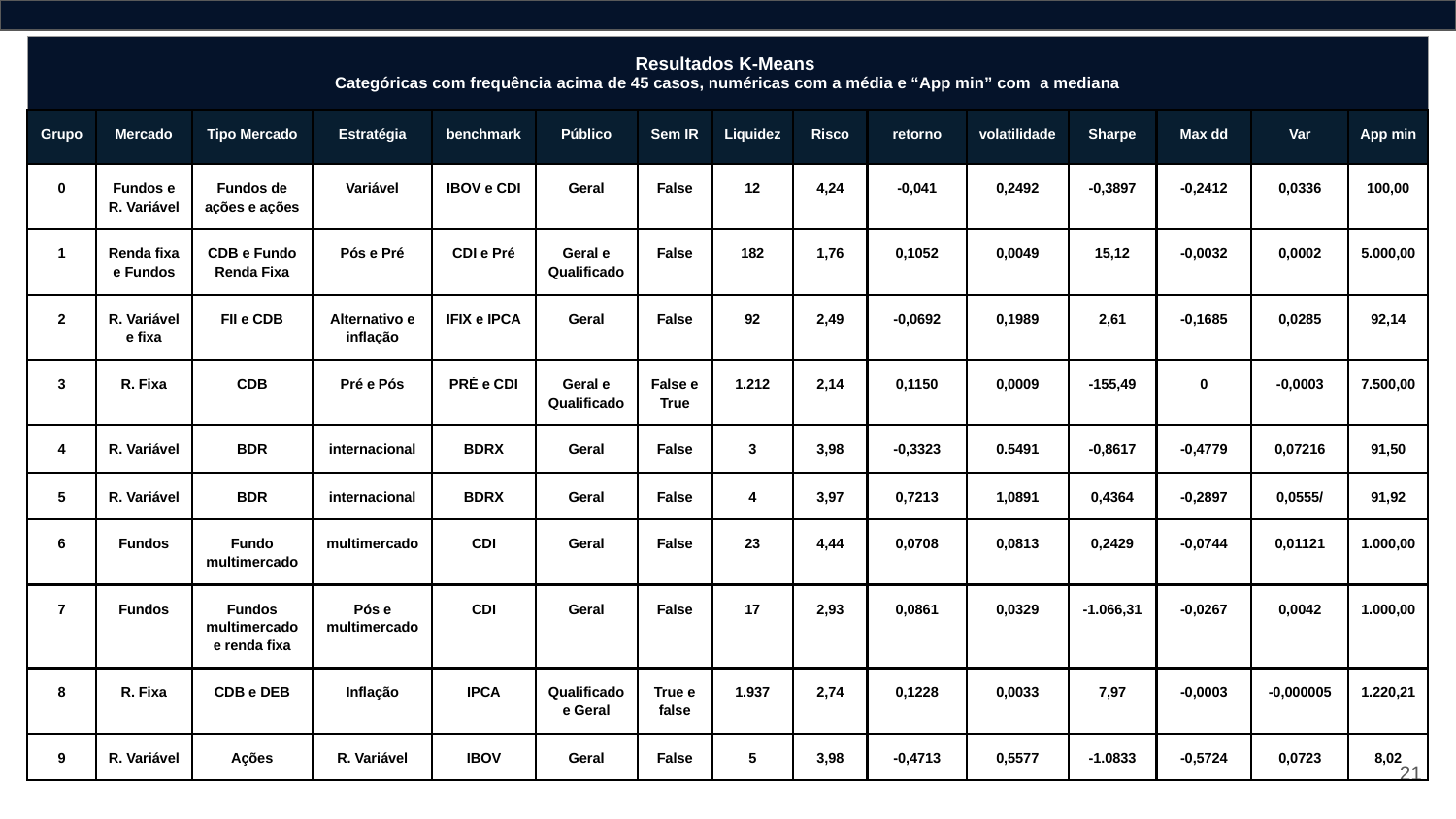

| Resultados K-Means Categóricas com frequência acima de 45 casos, numéricas com a média e “App min” com a mediana |  |  |  |  |  |  |  |  |  |  |  |  |  |  |
| --- | --- | --- | --- | --- | --- | --- | --- | --- | --- | --- | --- | --- | --- | --- |
| Grupo | Mercado | Tipo Mercado | Estratégia | benchmark | Público | Sem IR | Liquidez | Risco | retorno | volatilidade | Sharpe | Max dd | Var | App min |
| 0 | Fundos e R. Variável | Fundos de ações e ações | Variável | IBOV e CDI | Geral | False | 12 | 4,24 | -0,041 | 0,2492 | -0,3897 | -0,2412 | 0,0336 | 100,00 |
| 1 | Renda fixa e Fundos | CDB e Fundo Renda Fixa | Pós e Pré | CDI e Pré | Geral e Qualificado | False | 182 | 1,76 | 0,1052 | 0,0049 | 15,12 | -0,0032 | 0,0002 | 5.000,00 |
| 2 | R. Variável e fixa | FII e CDB | Alternativo e inflação | IFIX e IPCA | Geral | False | 92 | 2,49 | -0,0692 | 0,1989 | 2,61 | -0,1685 | 0,0285 | 92,14 |
| 3 | R. Fixa | CDB | Pré e Pós | PRÉ e CDI | Geral e Qualificado | False e True | 1.212 | 2,14 | 0,1150 | 0,0009 | -155,49 | 0 | -0,0003 | 7.500,00 |
| 4 | R. Variável | BDR | internacional | BDRX | Geral | False | 3 | 3,98 | -0,3323 | 0.5491 | -0,8617 | -0,4779 | 0,07216 | 91,50 |
| 5 | R. Variável | BDR | internacional | BDRX | Geral | False | 4 | 3,97 | 0,7213 | 1,0891 | 0,4364 | -0,2897 | 0,0555/ | 91,92 |
| 6 | Fundos | Fundo multimercado | multimercado | CDI | Geral | False | 23 | 4,44 | 0,0708 | 0,0813 | 0,2429 | -0,0744 | 0,01121 | 1.000,00 |
| 7 | Fundos | Fundos multimercado e renda fixa | Pós e multimercado | CDI | Geral | False | 17 | 2,93 | 0,0861 | 0,0329 | -1.066,31 | -0,0267 | 0,0042 | 1.000,00 |
| 8 | R. Fixa | CDB e DEB | Inflação | IPCA | Qualificado e Geral | True e false | 1.937 | 2,74 | 0,1228 | 0,0033 | 7,97 | -0,0003 | -0,000005 | 1.220,21 |
| 9 | R. Variável | Ações | R. Variável | IBOV | Geral | False | 5 | 3,98 | -0,4713 | 0,5577 | -1.0833 | -0,5724 | 0,0723 | 8,02 |
21